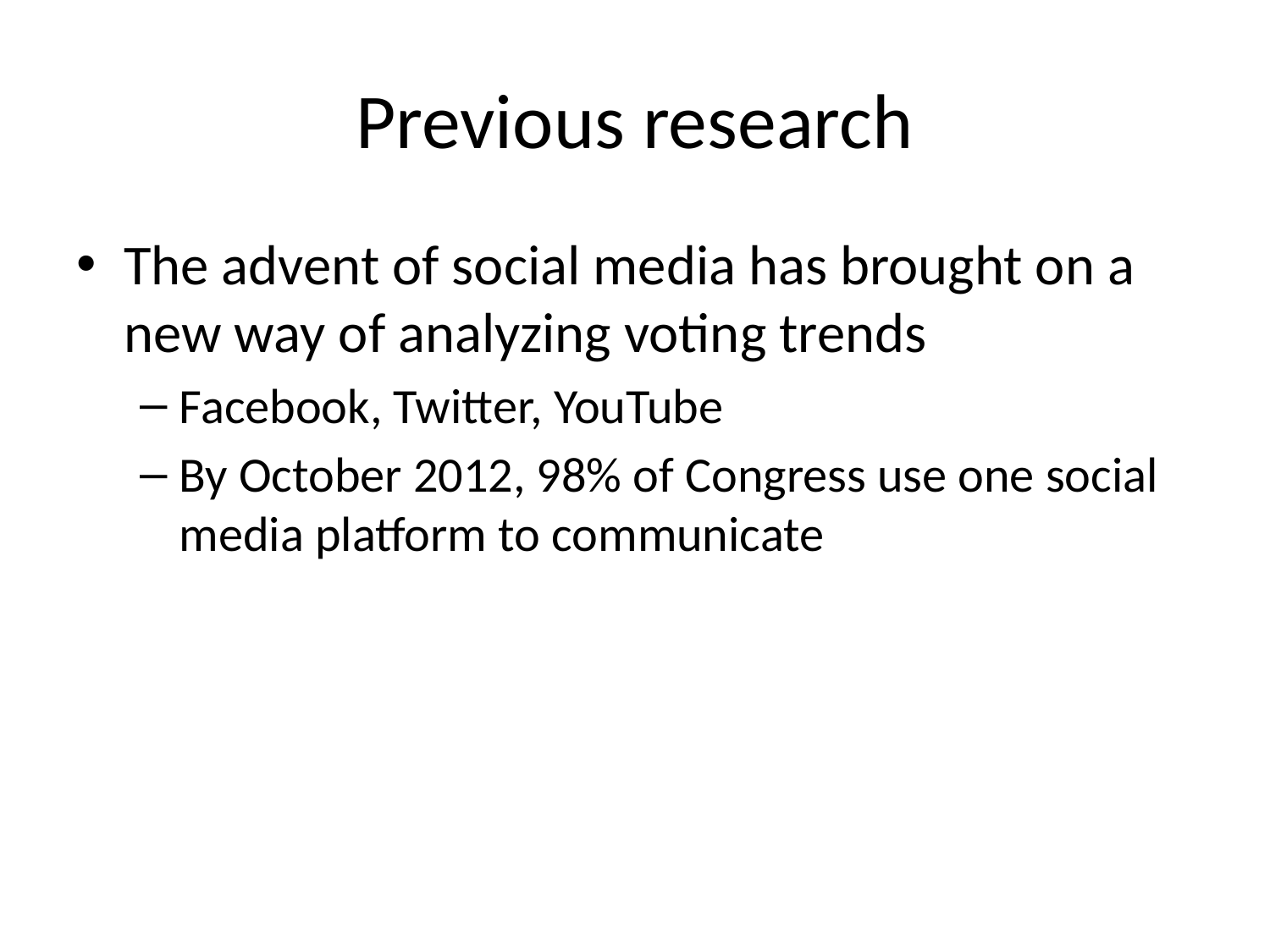

# Previous research
The advent of social media has brought on a new way of analyzing voting trends
Facebook, Twitter, YouTube
By October 2012, 98% of Congress use one social media platform to communicate